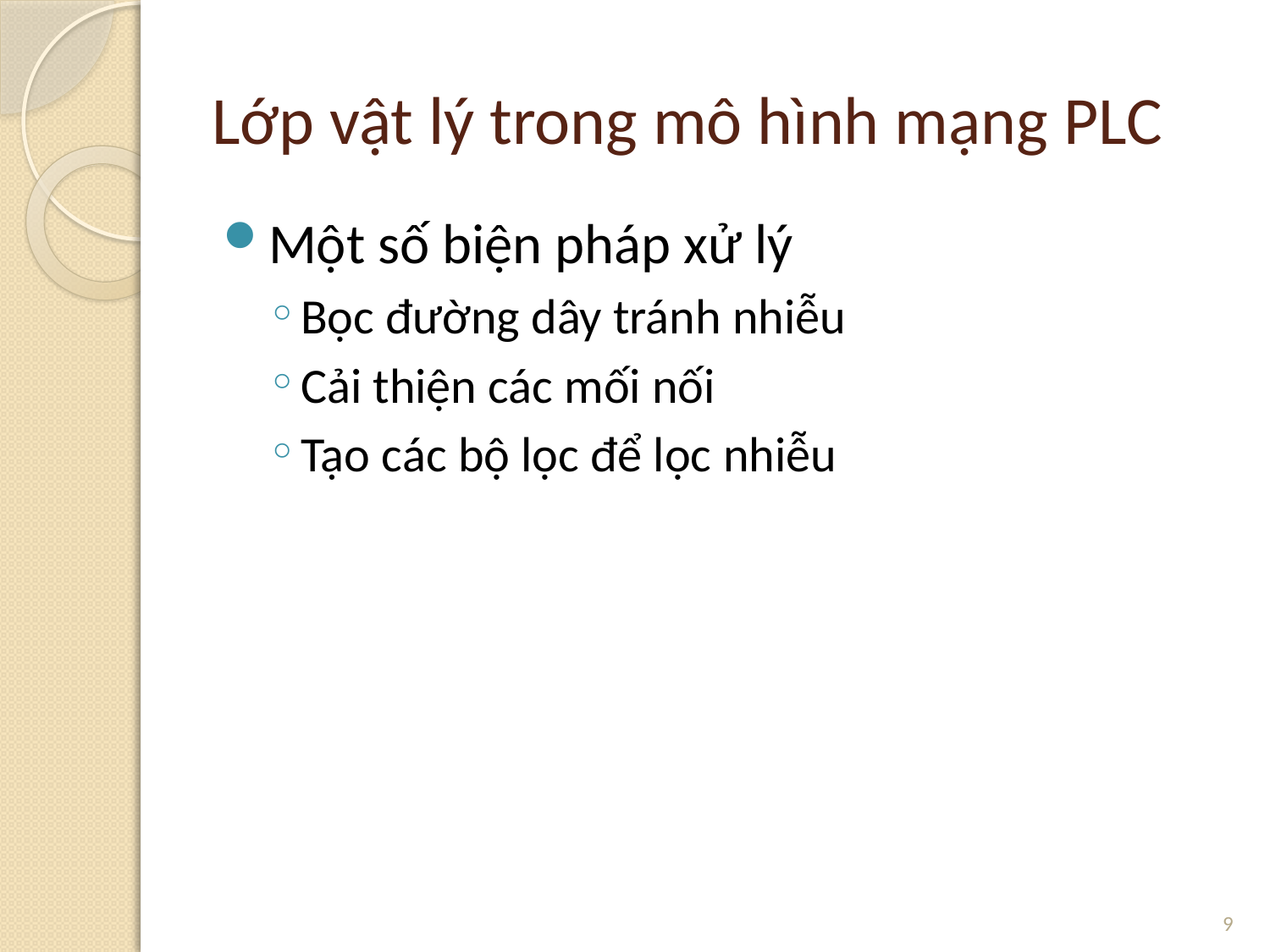

# Lớp vật lý trong mô hình mạng PLC
Một số biện pháp xử lý
Bọc đường dây tránh nhiễu
Cải thiện các mối nối
Tạo các bộ lọc để lọc nhiễu
9